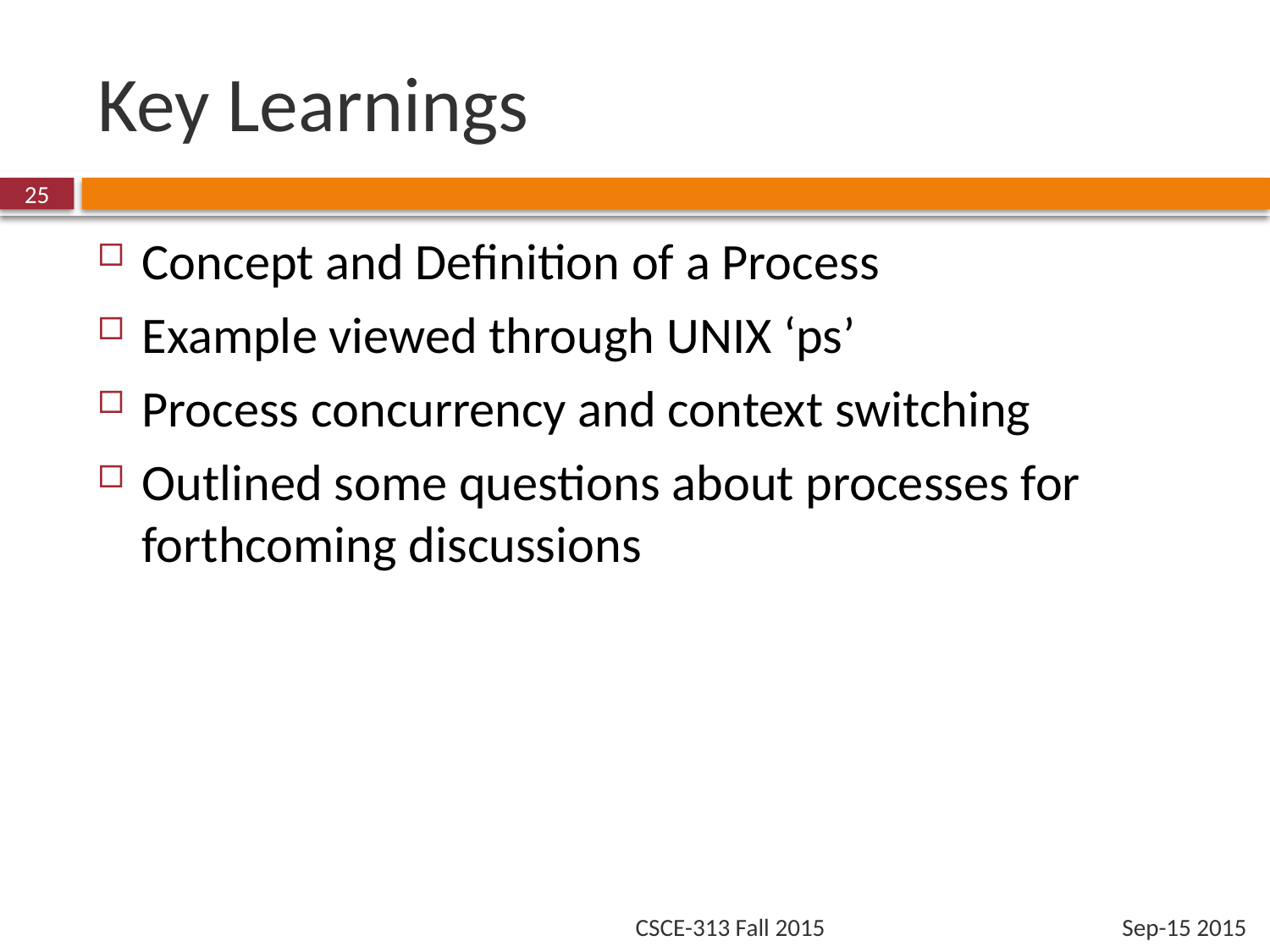

# Key Learnings
25
Concept and Definition of a Process
Example viewed through UNIX ‘ps’
Process concurrency and context switching
Outlined some questions about processes for forthcoming discussions

CSCE-313 Fall 2015
Sep-15 2015